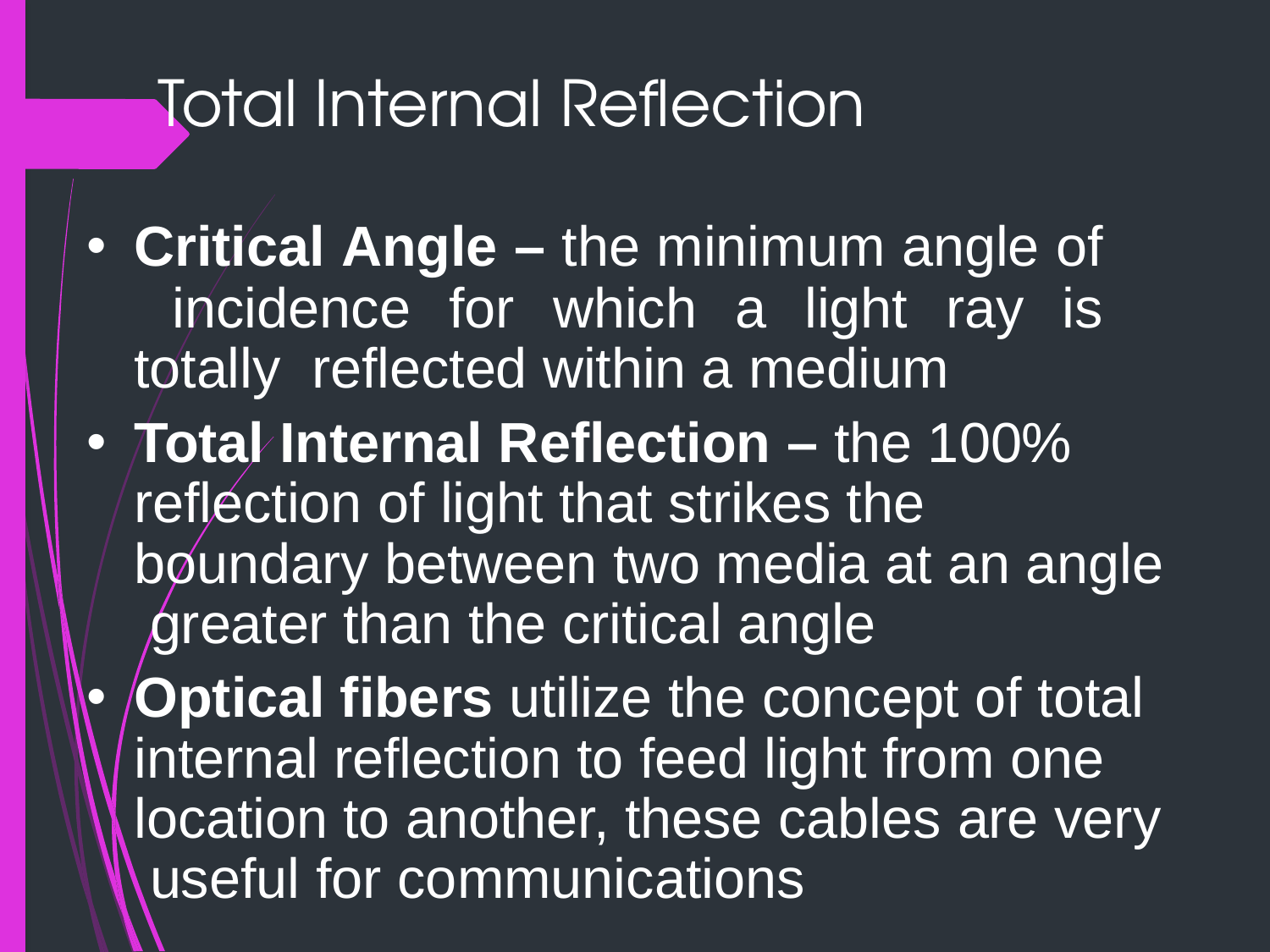

# Total Internal Reflection
Critical Angle – the minimum angle of  incidence for which a light ray is totally  reflected within a medium
Total Internal Reflection – the 100%  reflection of light that strikes the  boundary between two media at an angle  greater than the critical angle
Optical fibers utilize the concept of total  internal reflection to feed light from one  location to another, these cables are very  useful for communications